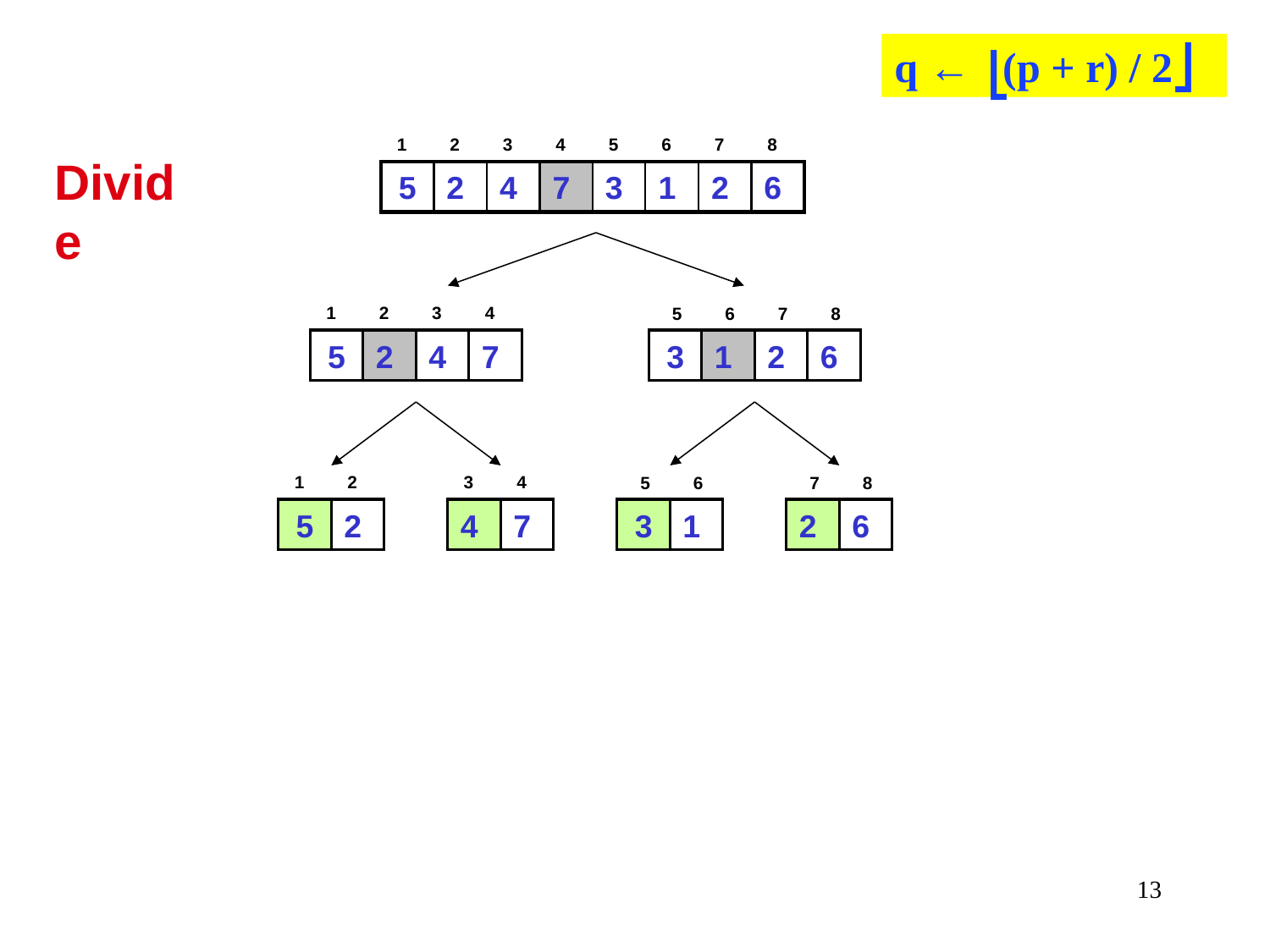

⎣
q ←   (p + r) / 2⎦
1
2
3
4
5
6
7
8
5
2
4
7
3
1
2
6
Divide
1
2
3
4
5
6
7
8
5
2
4
7
3
1
2
6
1
2
3
4
5
6
7
8
5
2
4
7
3
1
2
6
13